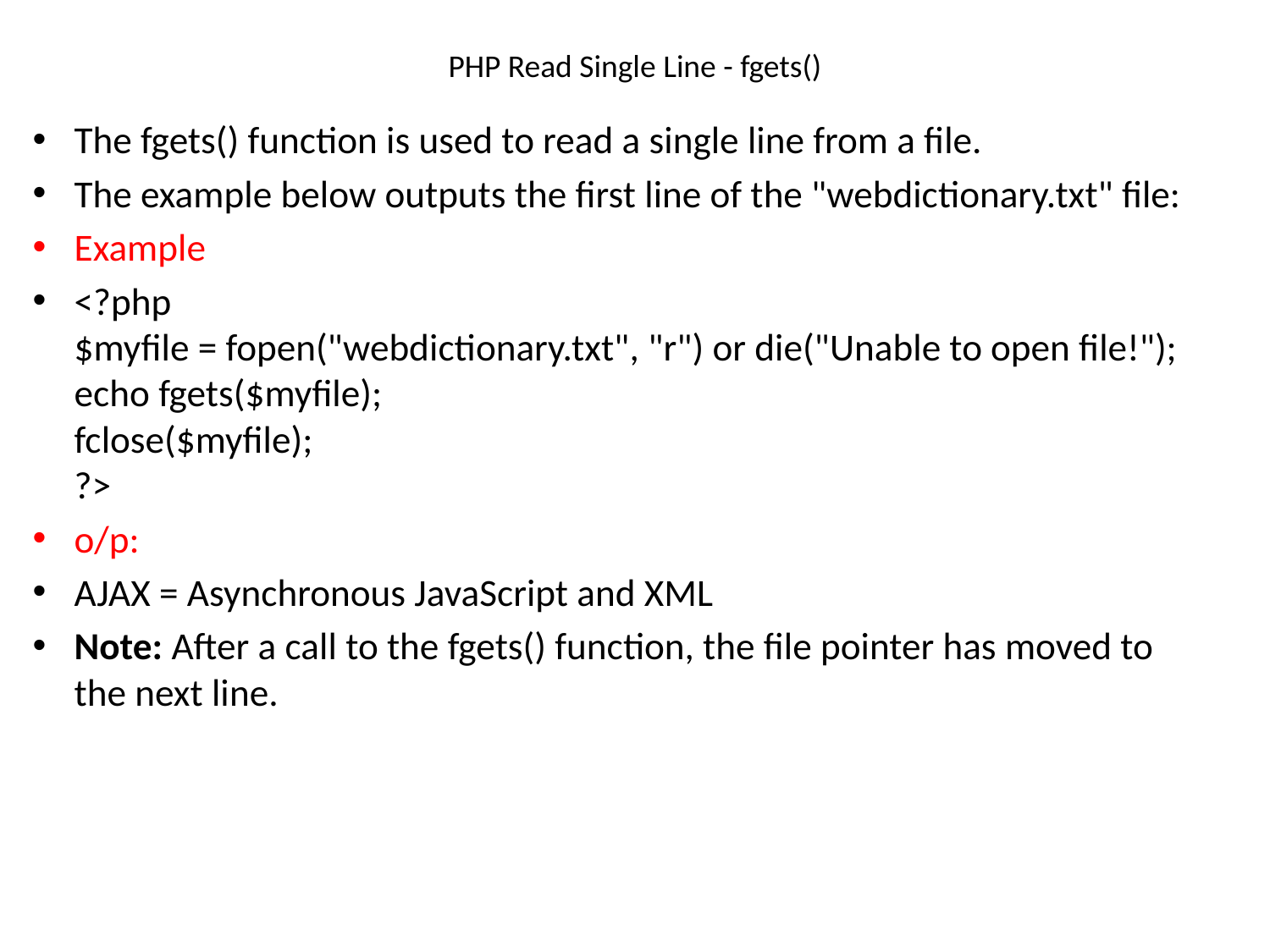

# PHP Read Single Line - fgets()
The fgets() function is used to read a single line from a file.
The example below outputs the first line of the "webdictionary.txt" file:
Example
<?php
$myfile = fopen("webdictionary.txt", "r") or die("Unable to open file!");
echo fgets($myfile);
fclose($myfile);
?>
o/p:
AJAX = Asynchronous JavaScript and XML
Note: After a call to the fgets() function, the file pointer has moved to the next line.